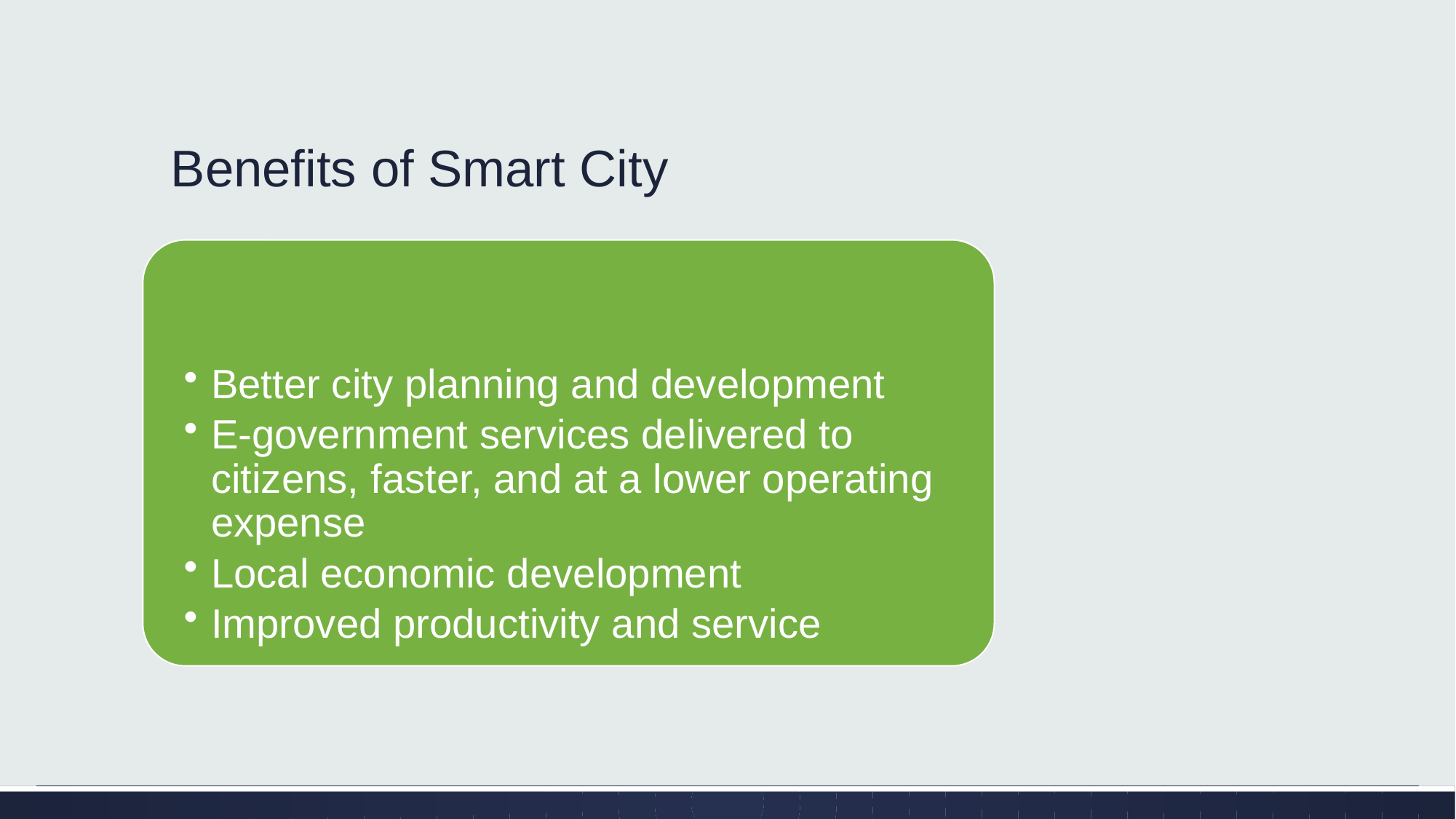

# Benefits of Smart City

Better city planning and development
E-government services delivered to citizens, faster, and at a lower operating expense
Local economic development
Improved productivity and service